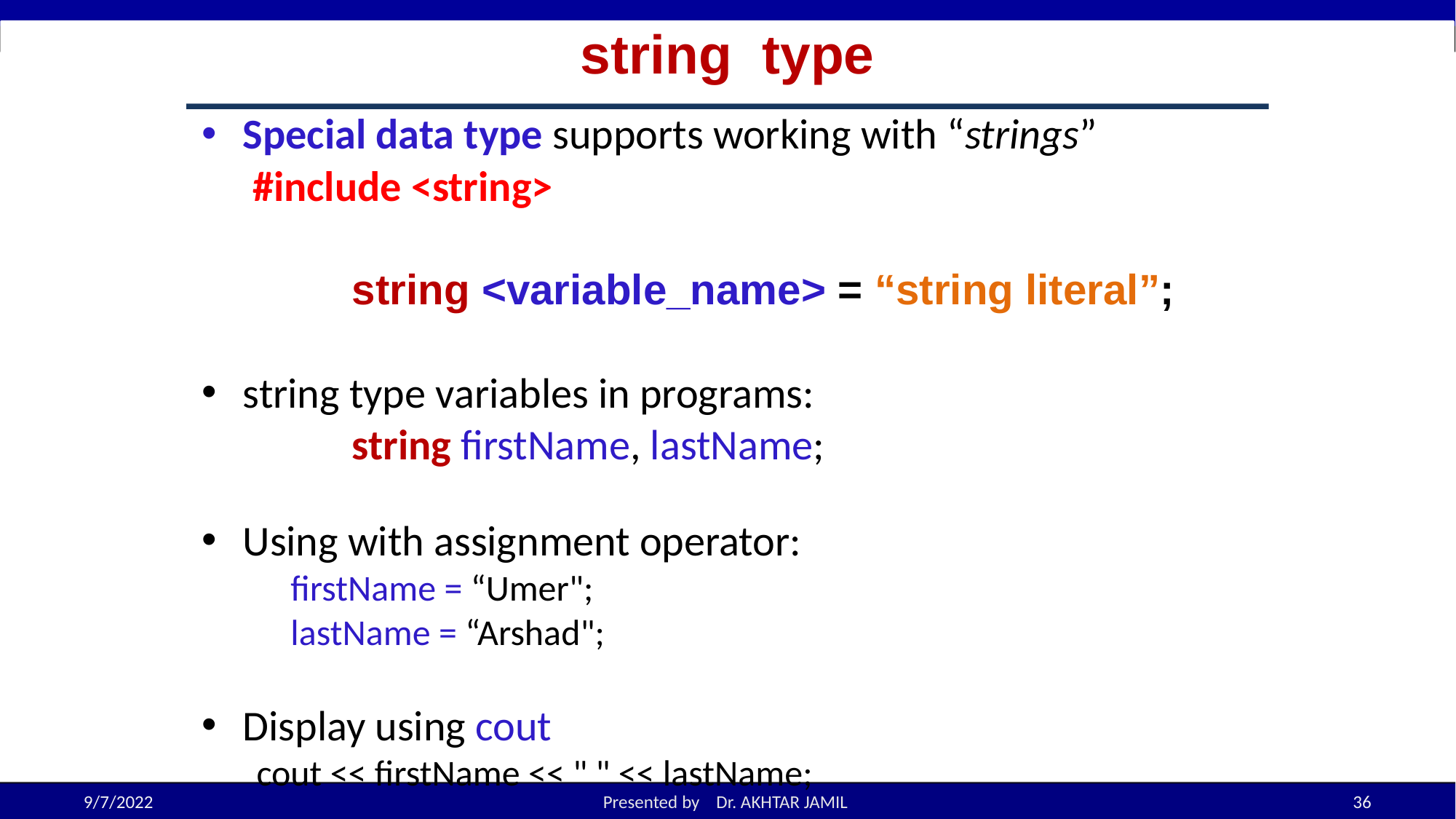

# string  type

Special data type supports working with “strings”
	 #include <string>

		string <variable_name> = “string literal”;

string type variables in programs:
		string firstName, lastName;

Using with assignment operator:
	firstName = “Umer";
	lastName = “Arshad";

Display using cout
cout << firstName << " " << lastName;

9/7/2022
Presented by    Dr. AKHTAR JAMIL
36